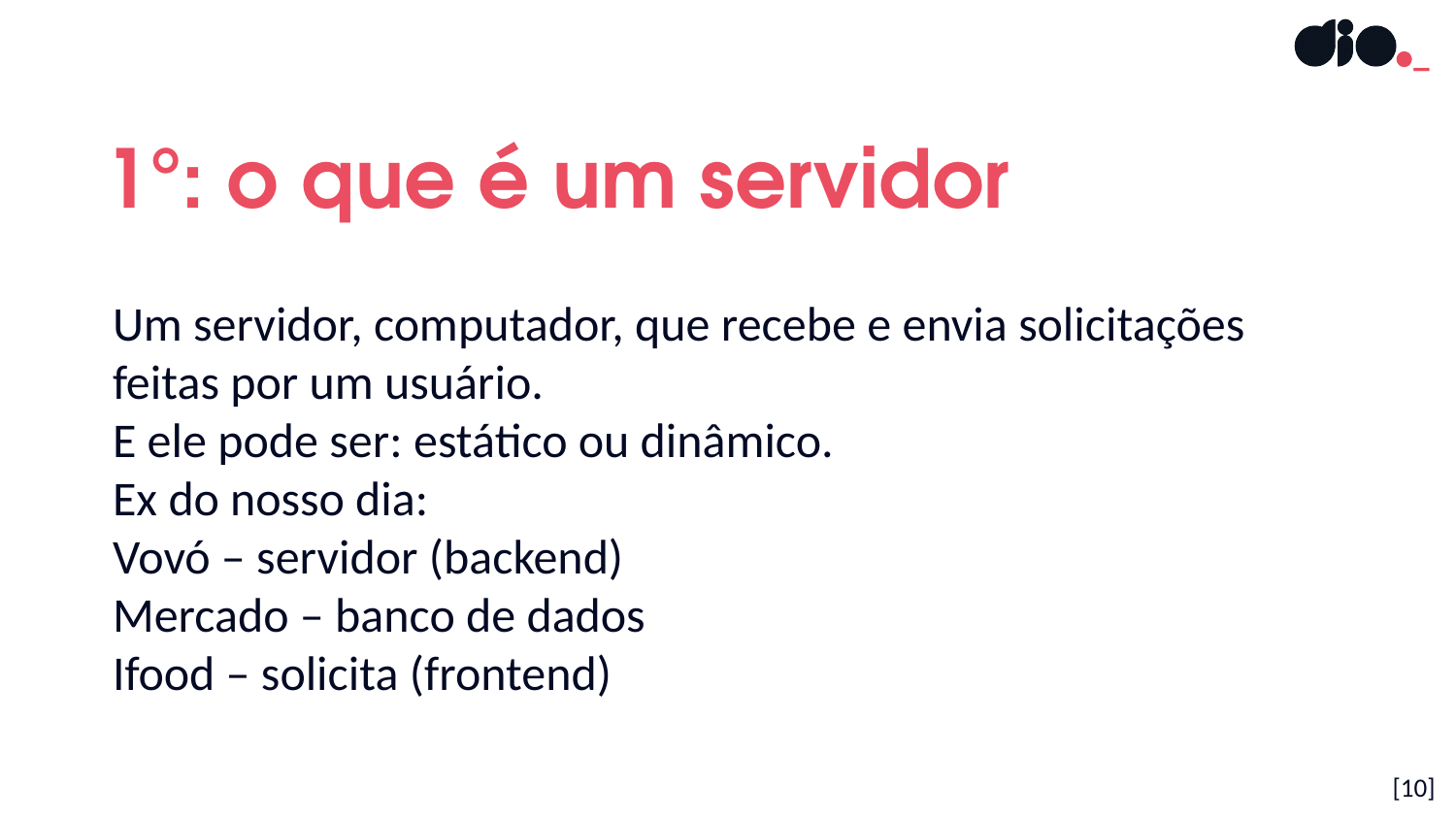

1°: o que é um servidor
Um servidor, computador, que recebe e envia solicitações feitas por um usuário.
E ele pode ser: estático ou dinâmico.
Ex do nosso dia:
Vovó – servidor (backend)
Mercado – banco de dados
Ifood – solicita (frontend)
[10]